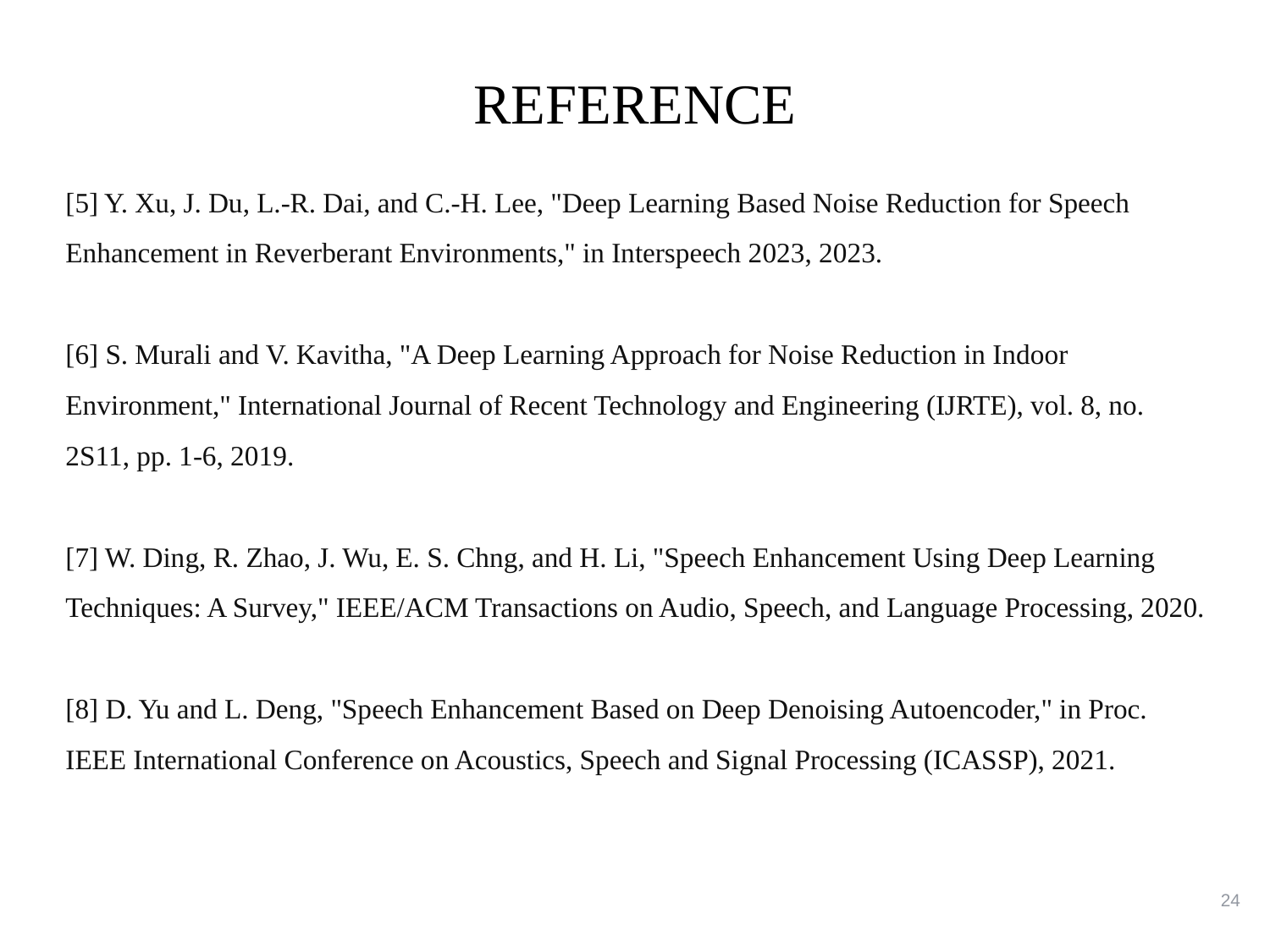

# REFERENCE
[5] Y. Xu, J. Du, L.-R. Dai, and C.-H. Lee, "Deep Learning Based Noise Reduction for Speech Enhancement in Reverberant Environments," in Interspeech 2023, 2023.

[6] S. Murali and V. Kavitha, "A Deep Learning Approach for Noise Reduction in Indoor Environment," International Journal of Recent Technology and Engineering (IJRTE), vol. 8, no. 2S11, pp. 1-6, 2019.

[7] W. Ding, R. Zhao, J. Wu, E. S. Chng, and H. Li, "Speech Enhancement Using Deep Learning Techniques: A Survey," IEEE/ACM Transactions on Audio, Speech, and Language Processing, 2020.

[8] D. Yu and L. Deng, "Speech Enhancement Based on Deep Denoising Autoencoder," in Proc. IEEE International Conference on Acoustics, Speech and Signal Processing (ICASSP), 2021.
24